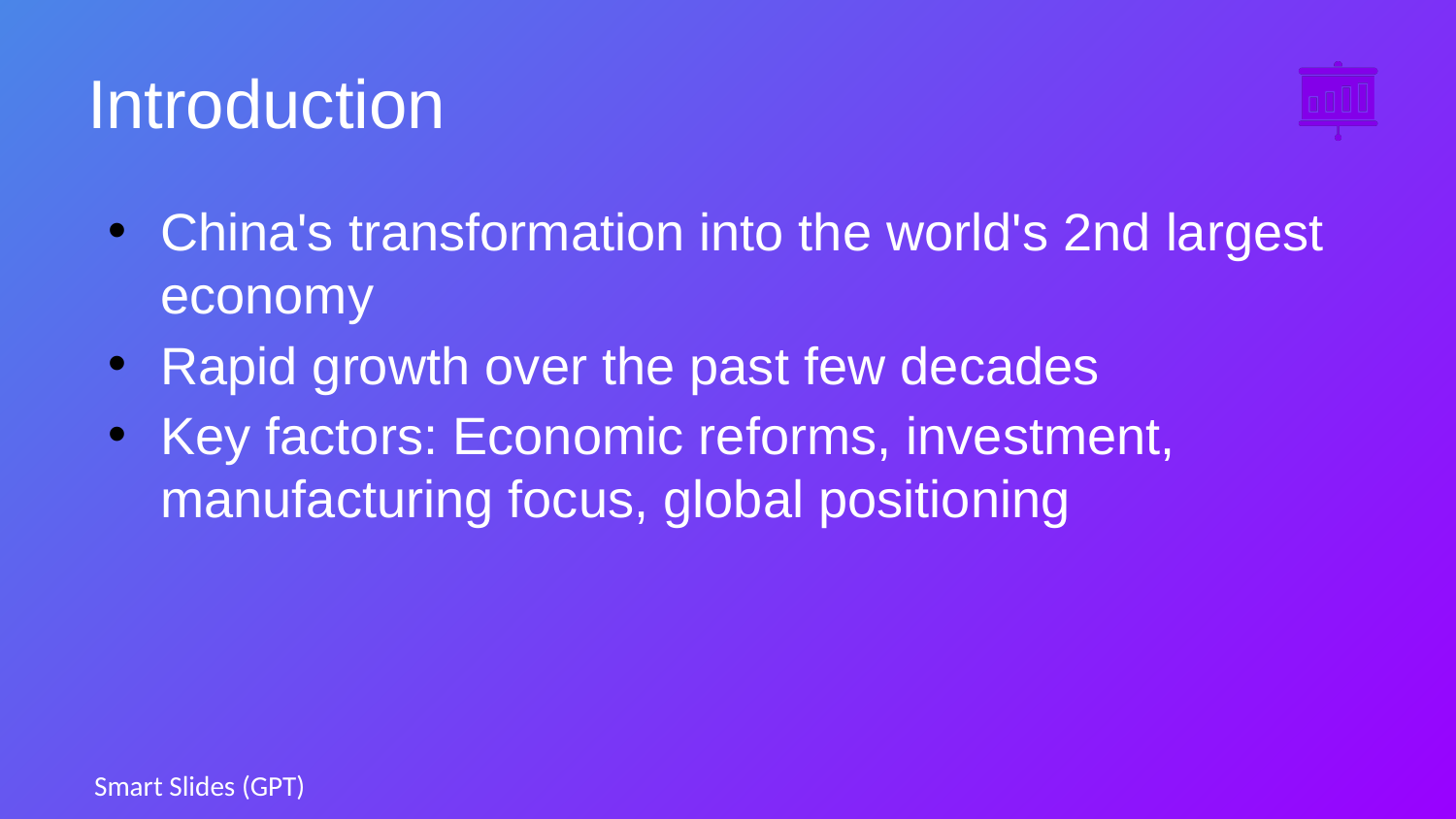

# Introduction
China's transformation into the world's 2nd largest economy
Rapid growth over the past few decades
Key factors: Economic reforms, investment, manufacturing focus, global positioning